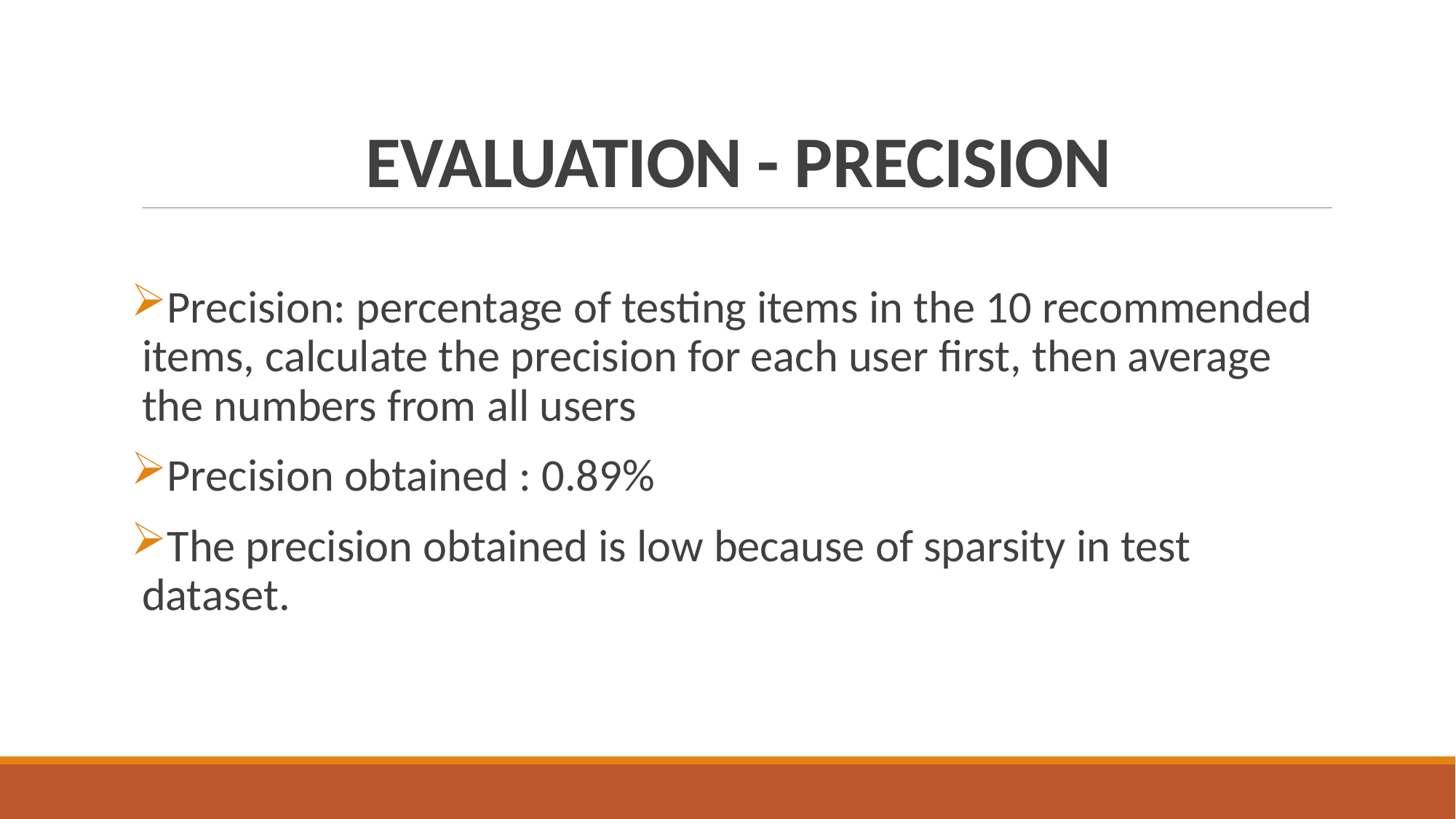

# EVALUATION - PRECISION

Precision: percentage of testing items in the 10 recommended items, calculate the precision for each user first, then average the numbers from all users
Precision obtained : 0.89%
The precision obtained is low because of sparsity in test dataset.